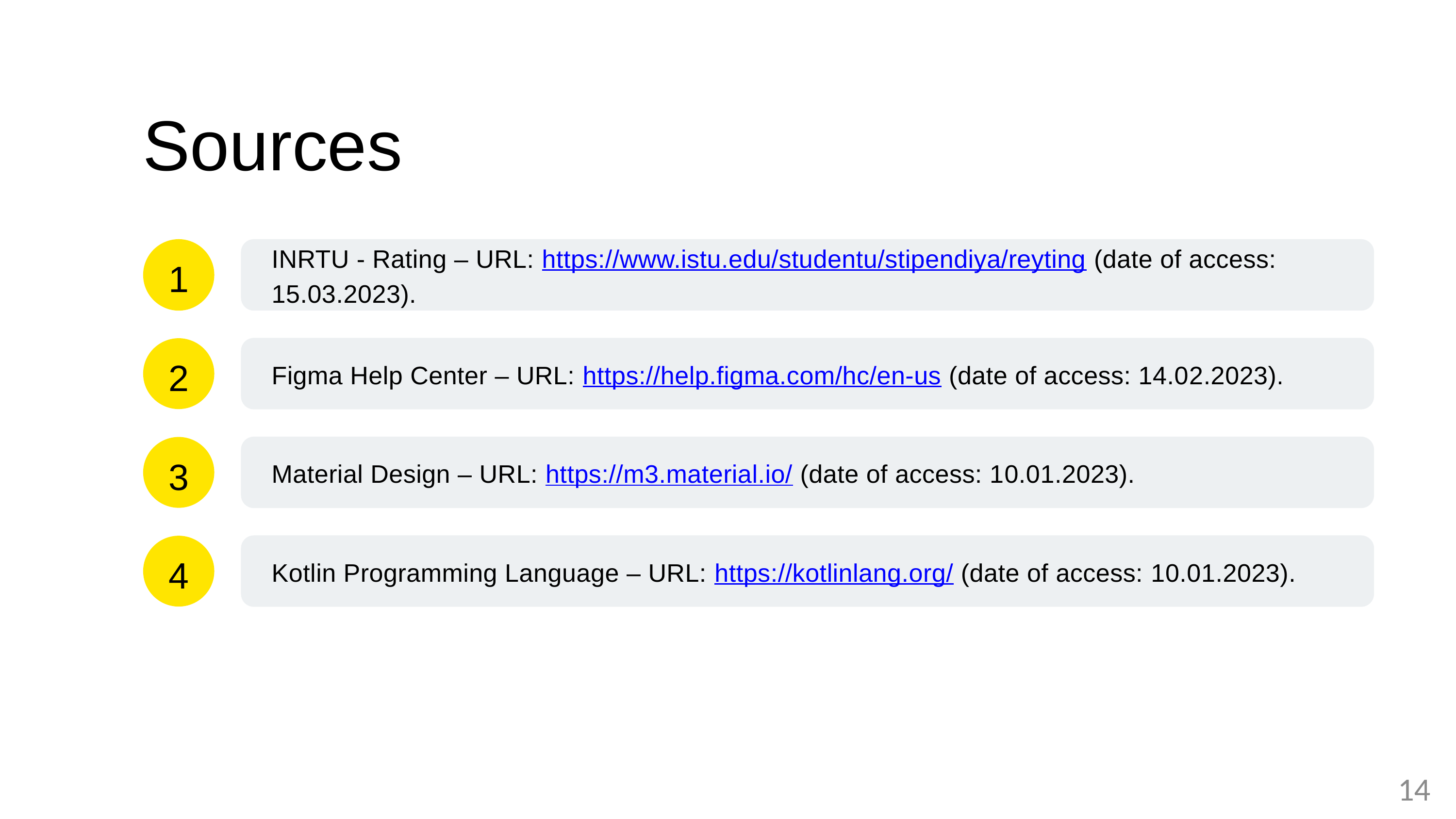

Sources
INRTU - Rating – URL: https://www.istu.edu/studentu/stipendiya/reyting (date of access: 15.03.2023).

1

2
Figma Help Center – URL: https://help.figma.com/hc/en-us (date of access: 14.02.2023).

3
Material Design – URL: https://m3.material.io/ (date of access: 10.01.2023).

4
Kotlin Programming Language – URL: https://kotlinlang.org/ (date of access: 10.01.2023).
14